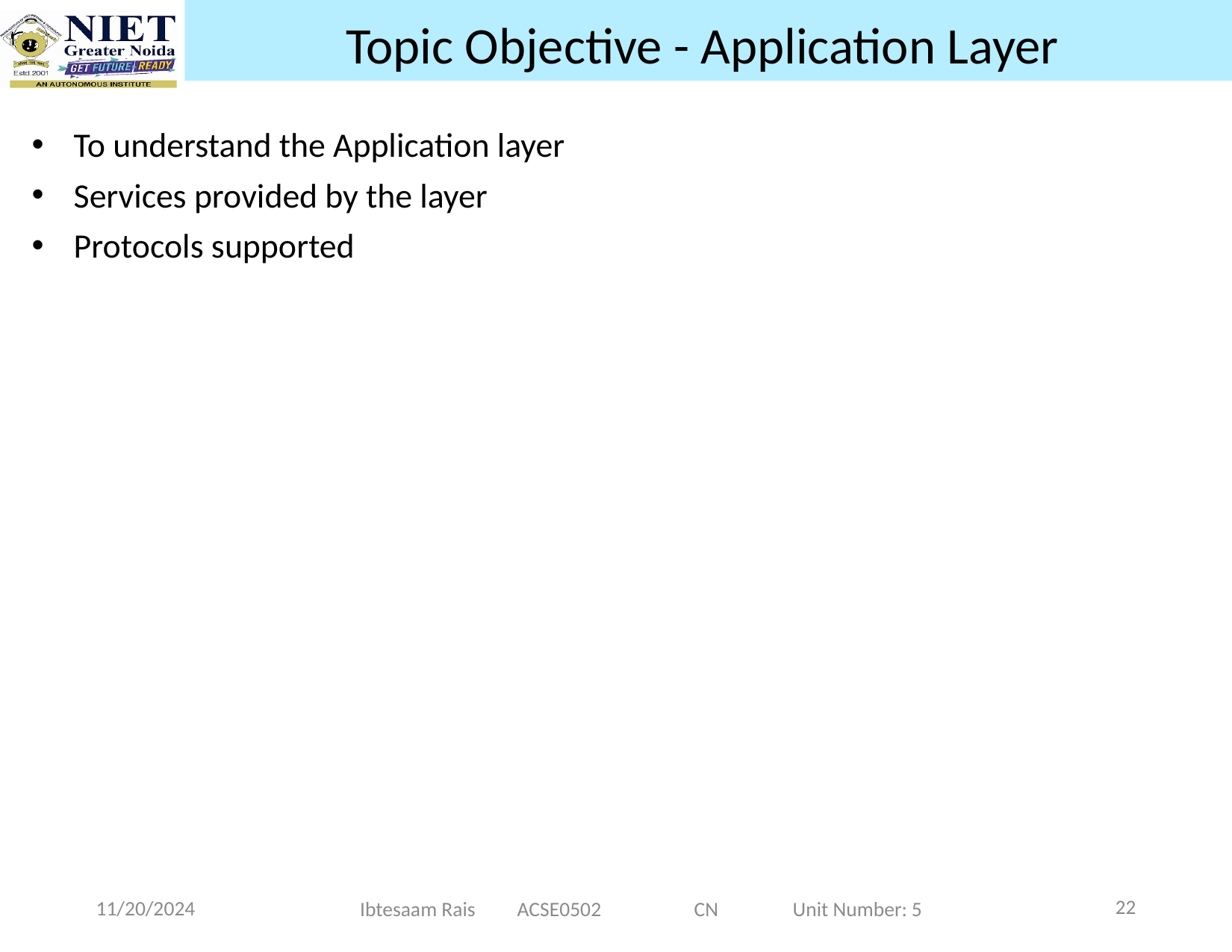

# Topic Objective - Application Layer
To understand the Application layer
Services provided by the layer
Protocols supported

22
11/20/2024
Ibtesaam Rais         ACSE0502                    CN                Unit Number: 5